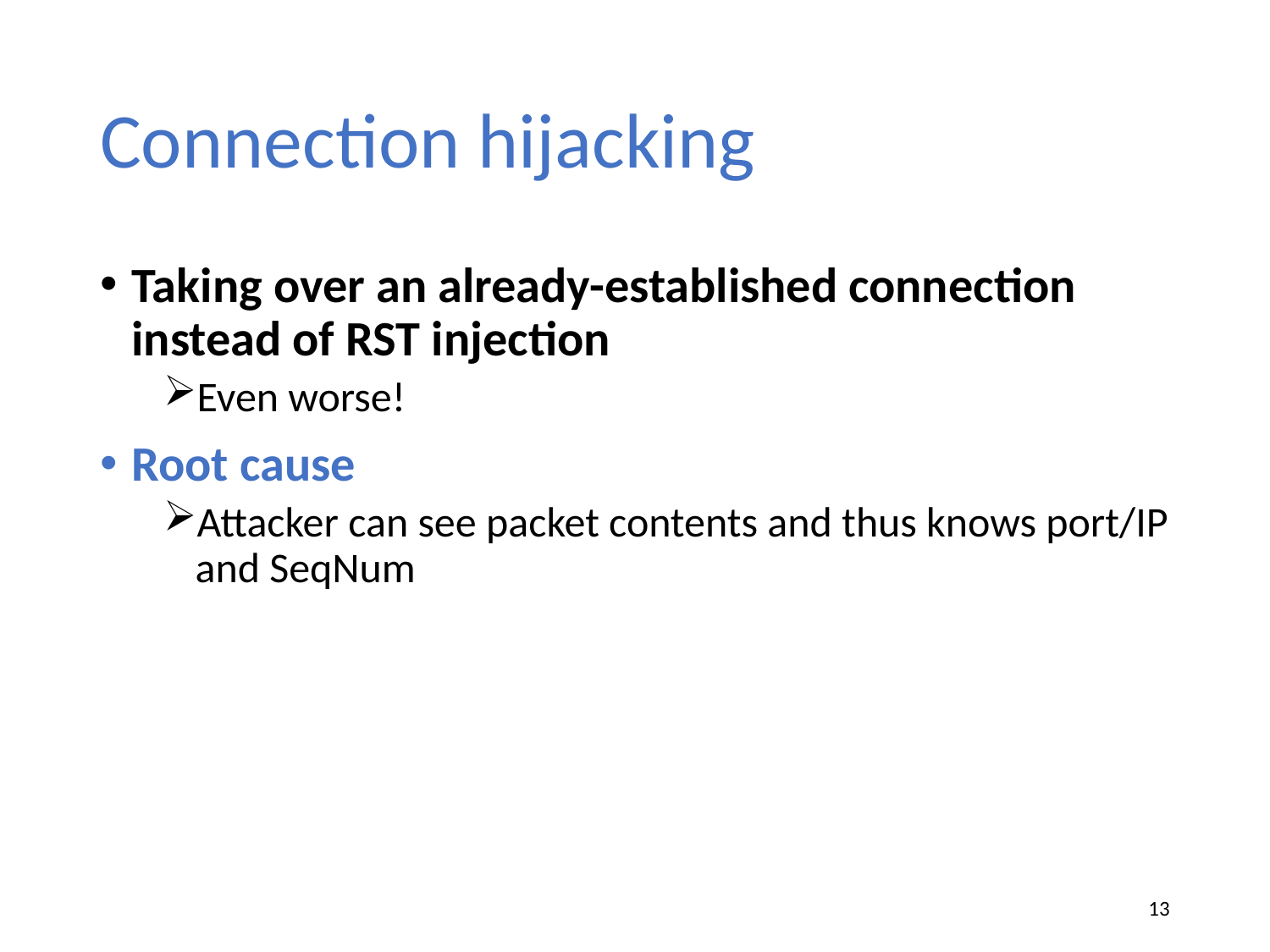

# Connection hijacking
Taking over an already-established connection instead of RST injection
Even worse!
Root cause
Attacker can see packet contents and thus knows port/IP and SeqNum

13